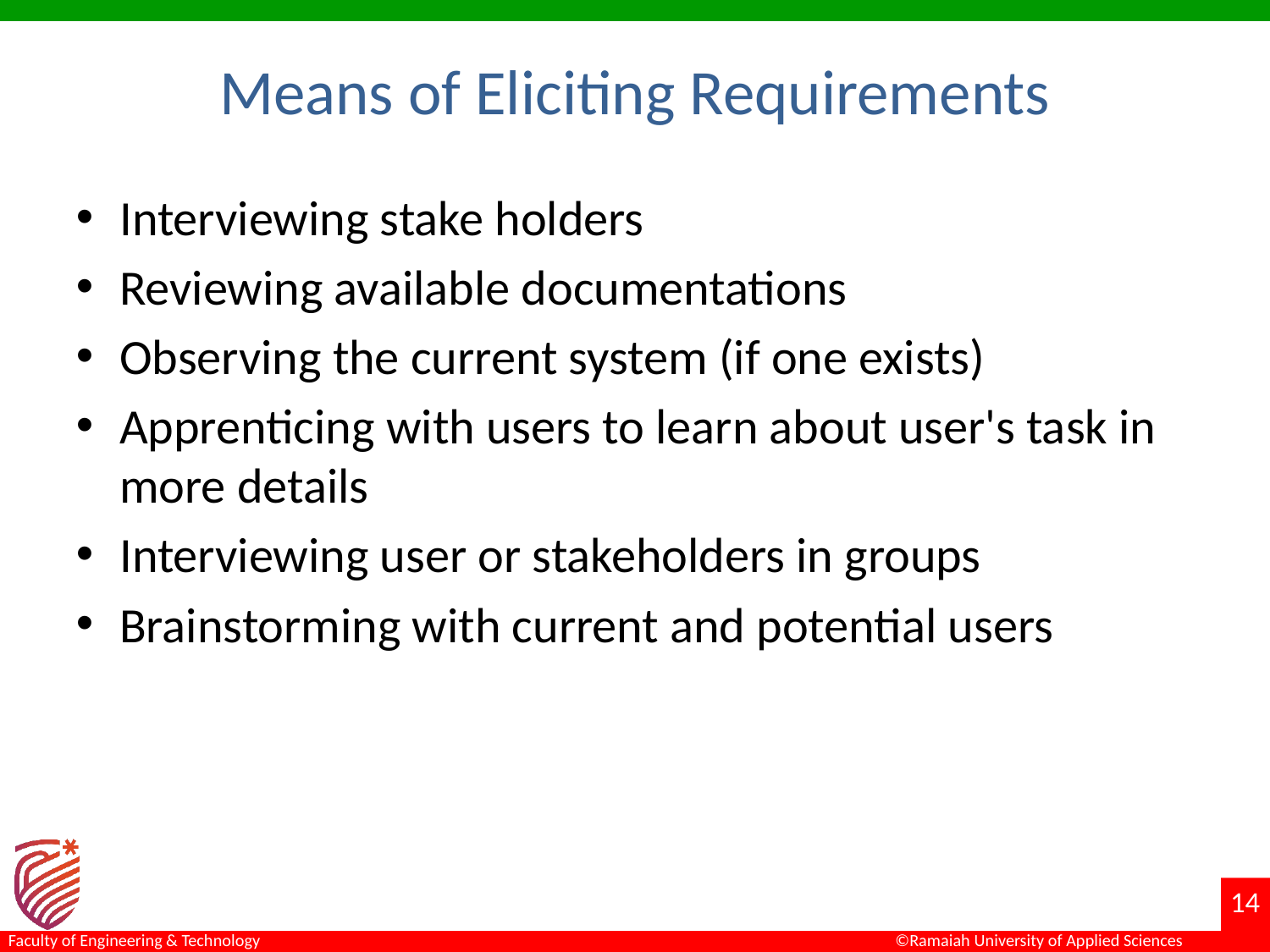

# Means of Eliciting Requirements
Interviewing stake holders
Reviewing available documentations
Observing the current system (if one exists)
Apprenticing with users to learn about user's task in more details
Interviewing user or stakeholders in groups
Brainstorming with current and potential users

14